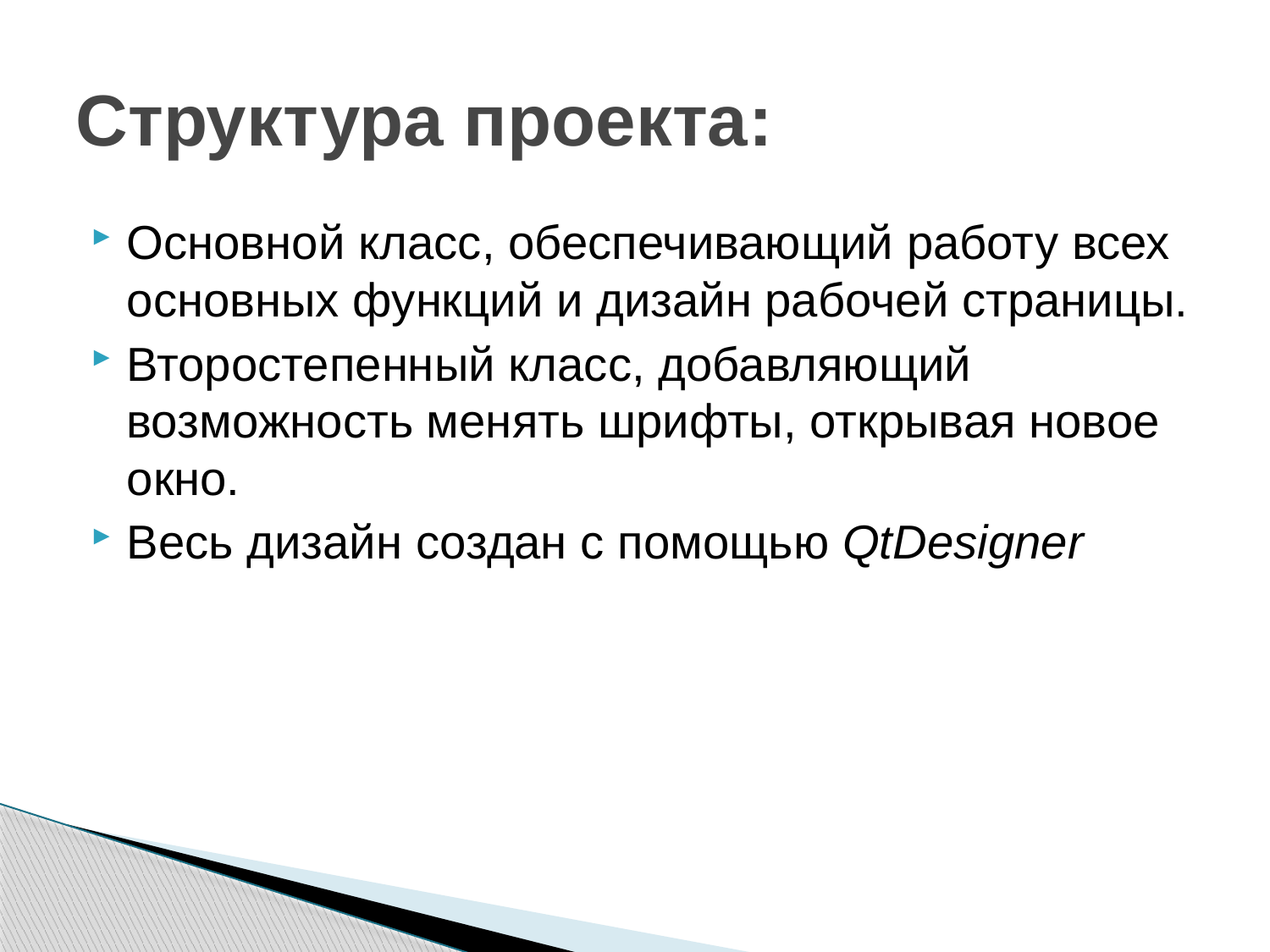

# Структура проекта:
Основной класс, обеспечивающий работу всех основных функций и дизайн рабочей страницы.
Второстепенный класс, добавляющий возможность менять шрифты, открывая новое окно.
Весь дизайн создан с помощью QtDesigner